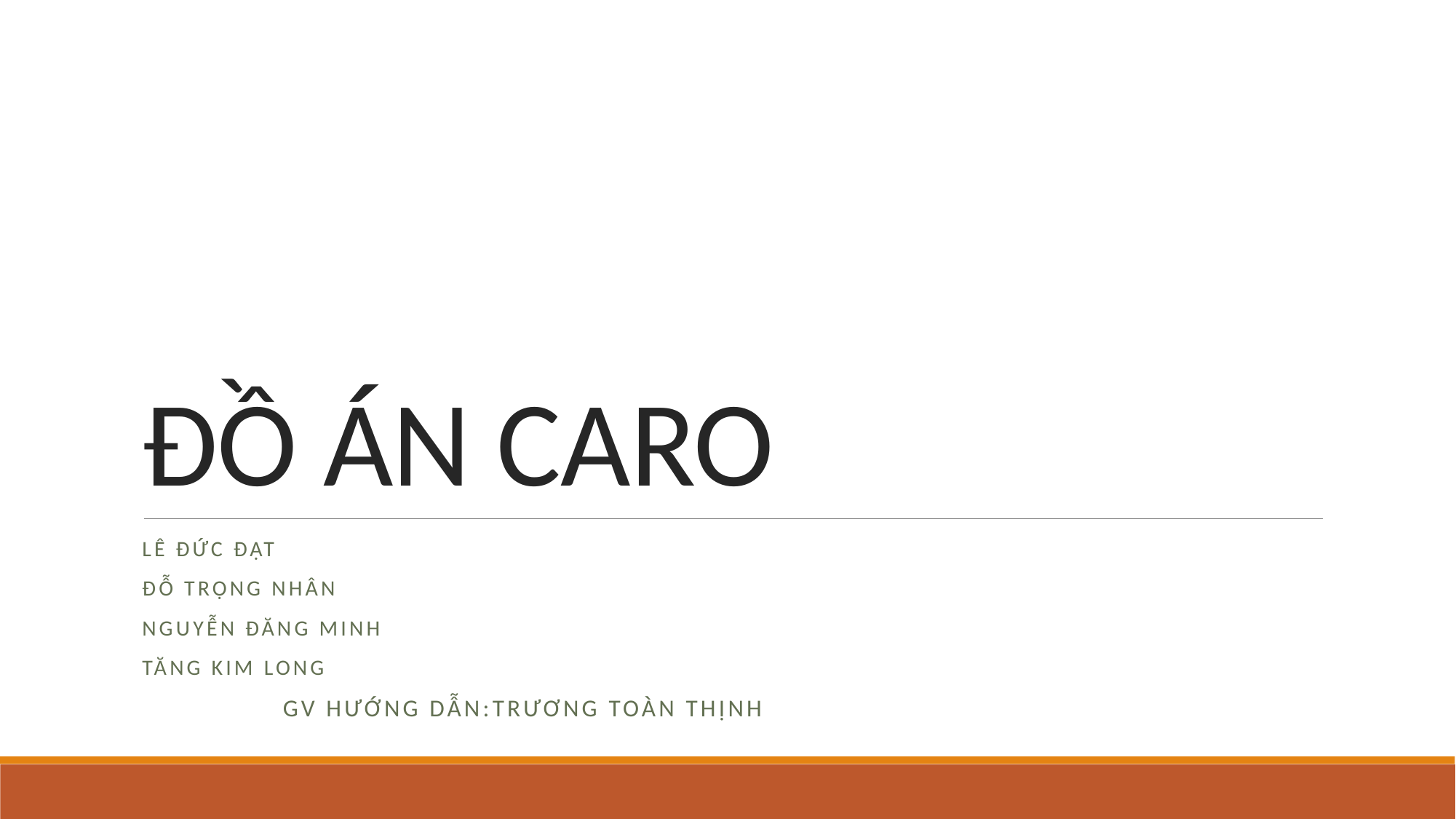

# ĐỒ ÁN CARO
Lê đức đạt
Đỗ trọng nhân
Nguyễn đăng minh
Tăng kim long
						        GV hướng dẫn:trương toàn thịnh